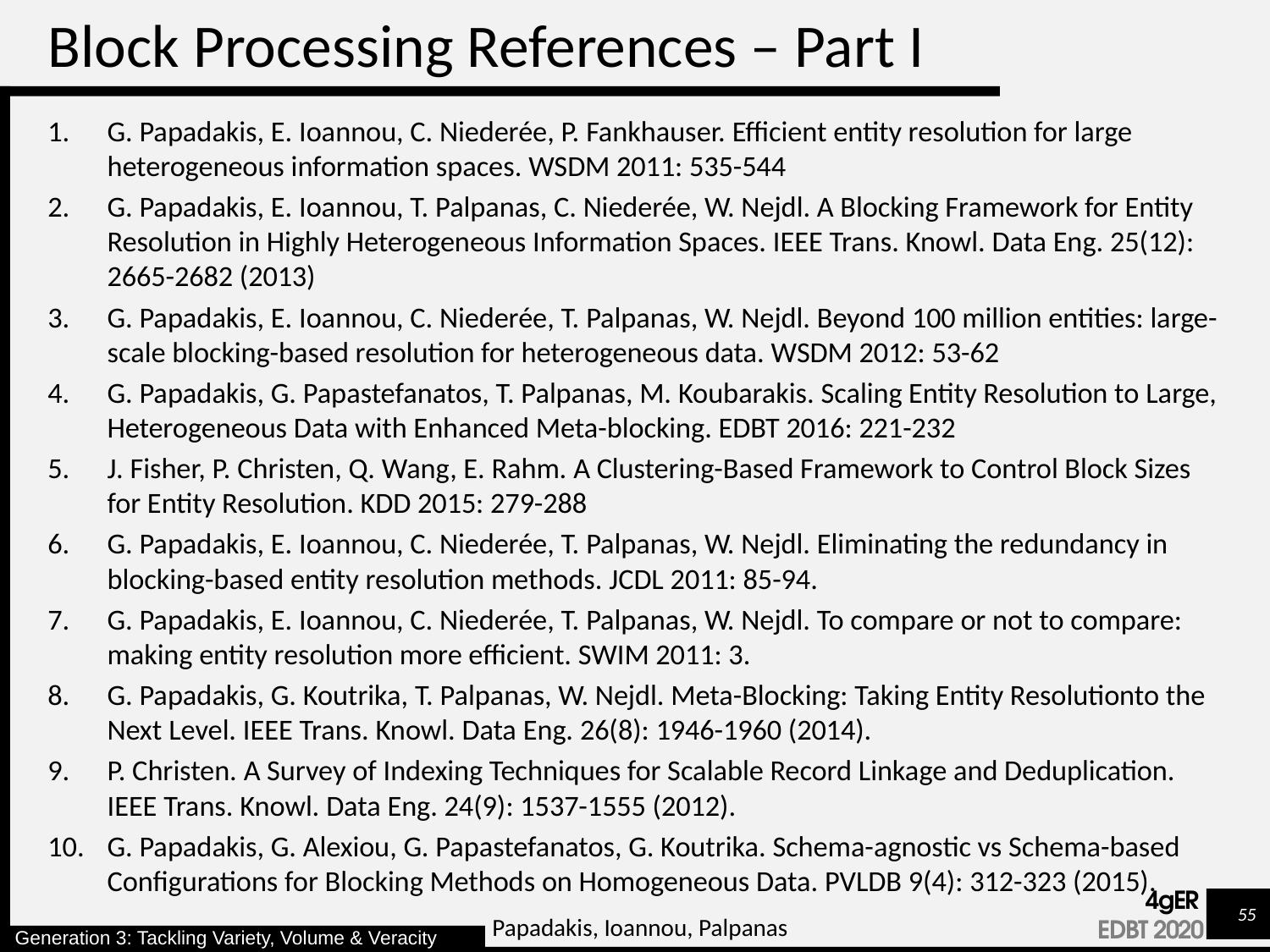

# Block Processing References – Part I
G. Papadakis, E. Ioannou, C. Niederée, P. Fankhauser. Efficient entity resolution for large heterogeneous information spaces. WSDM 2011: 535-544
G. Papadakis, E. Ioannou, T. Palpanas, C. Niederée, W. Nejdl. A Blocking Framework for Entity Resolution in Highly Heterogeneous Information Spaces. IEEE Trans. Knowl. Data Eng. 25(12): 2665-2682 (2013)
G. Papadakis, E. Ioannou, C. Niederée, T. Palpanas, W. Nejdl. Beyond 100 million entities: large-scale blocking-based resolution for heterogeneous data. WSDM 2012: 53-62
G. Papadakis, G. Papastefanatos, T. Palpanas, M. Koubarakis. Scaling Entity Resolution to Large, Heterogeneous Data with Enhanced Meta-blocking. EDBT 2016: 221-232
J. Fisher, P. Christen, Q. Wang, E. Rahm. A Clustering-Based Framework to Control Block Sizes for Entity Resolution. KDD 2015: 279-288
G. Papadakis, E. Ioannou, C. Niederée, T. Palpanas, W. Nejdl. Eliminating the redundancy in blocking-based entity resolution methods. JCDL 2011: 85-94.
G. Papadakis, E. Ioannou, C. Niederée, T. Palpanas, W. Nejdl. To compare or not to compare: making entity resolution more efficient. SWIM 2011: 3.
G. Papadakis, G. Koutrika, T. Palpanas, W. Nejdl. Meta-Blocking: Taking Entity Resolutionto the Next Level. IEEE Trans. Knowl. Data Eng. 26(8): 1946-1960 (2014).
P. Christen. A Survey of Indexing Techniques for Scalable Record Linkage and Deduplication. IEEE Trans. Knowl. Data Eng. 24(9): 1537-1555 (2012).
G. Papadakis, G. Alexiou, G. Papastefanatos, G. Koutrika. Schema-agnostic vs Schema-based Configurations for Blocking Methods on Homogeneous Data. PVLDB 9(4): 312-323 (2015).

Papadakis, Ioannou, Palpanas
Generation 3: Tackling Variety, Volume & Veracity